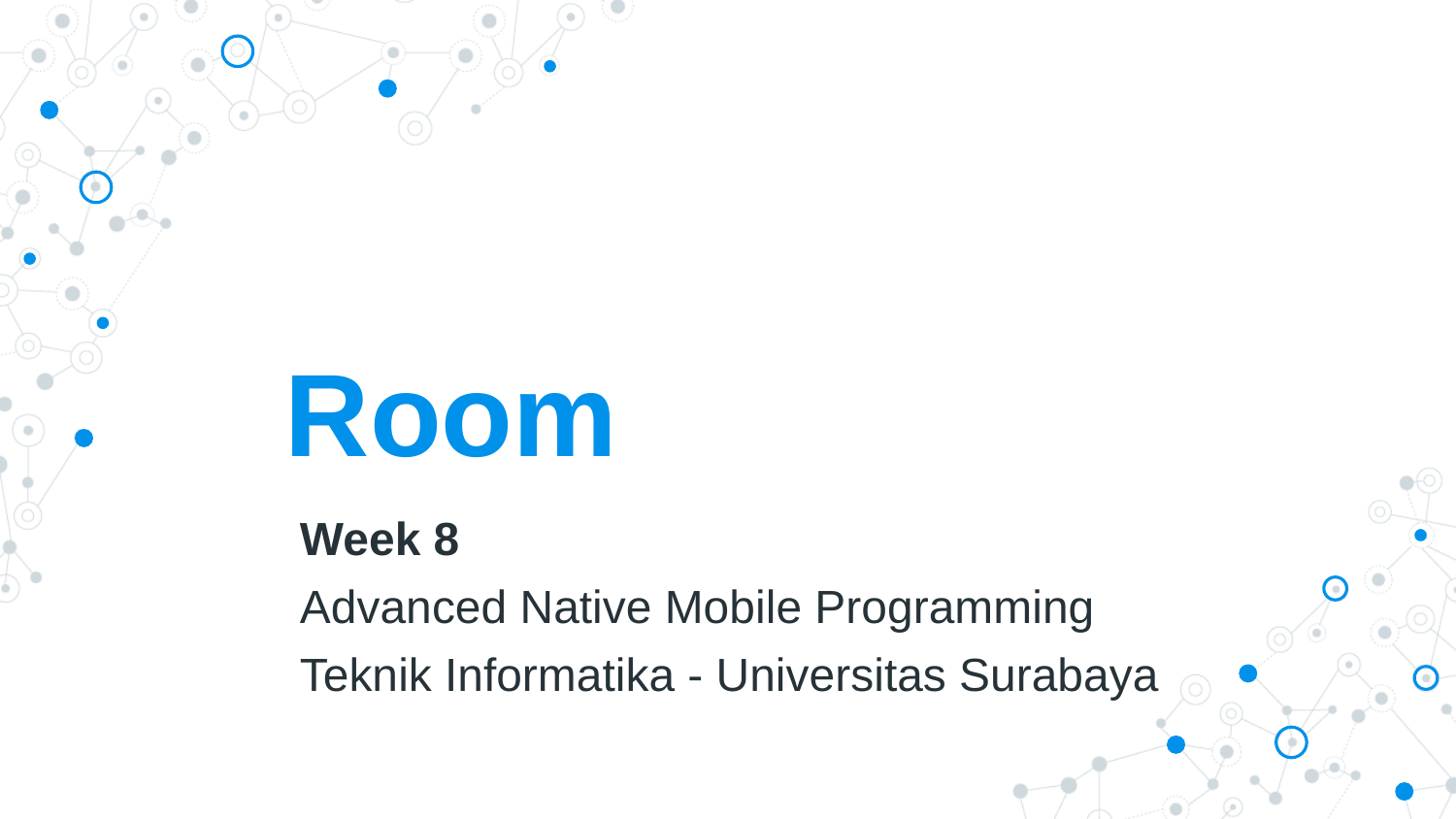

# Room
Week 8
Advanced Native Mobile Programming
Teknik Informatika - Universitas Surabaya